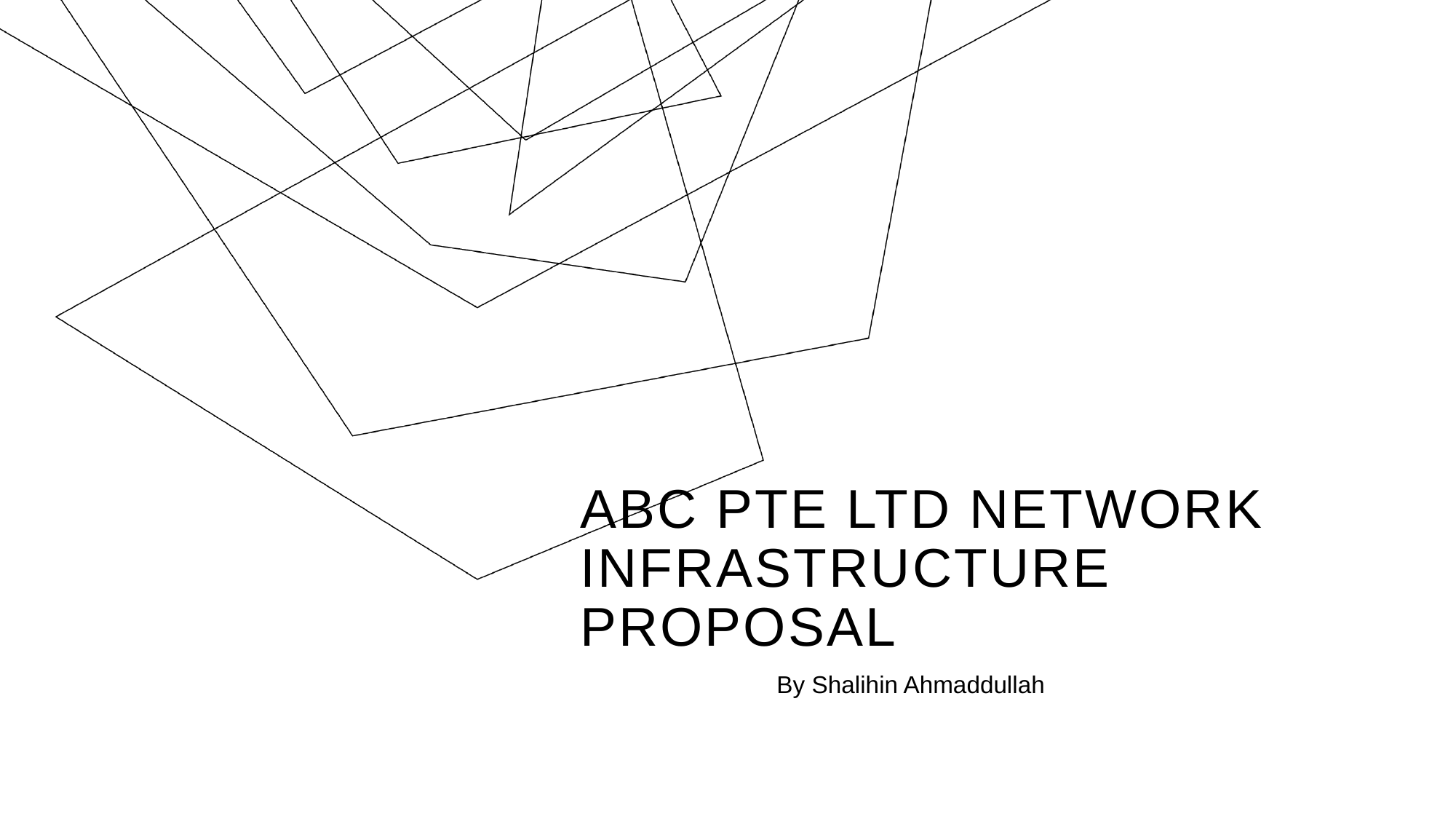

# ABC Pte Ltd network infrastructure proposal
By Shalihin Ahmaddullah